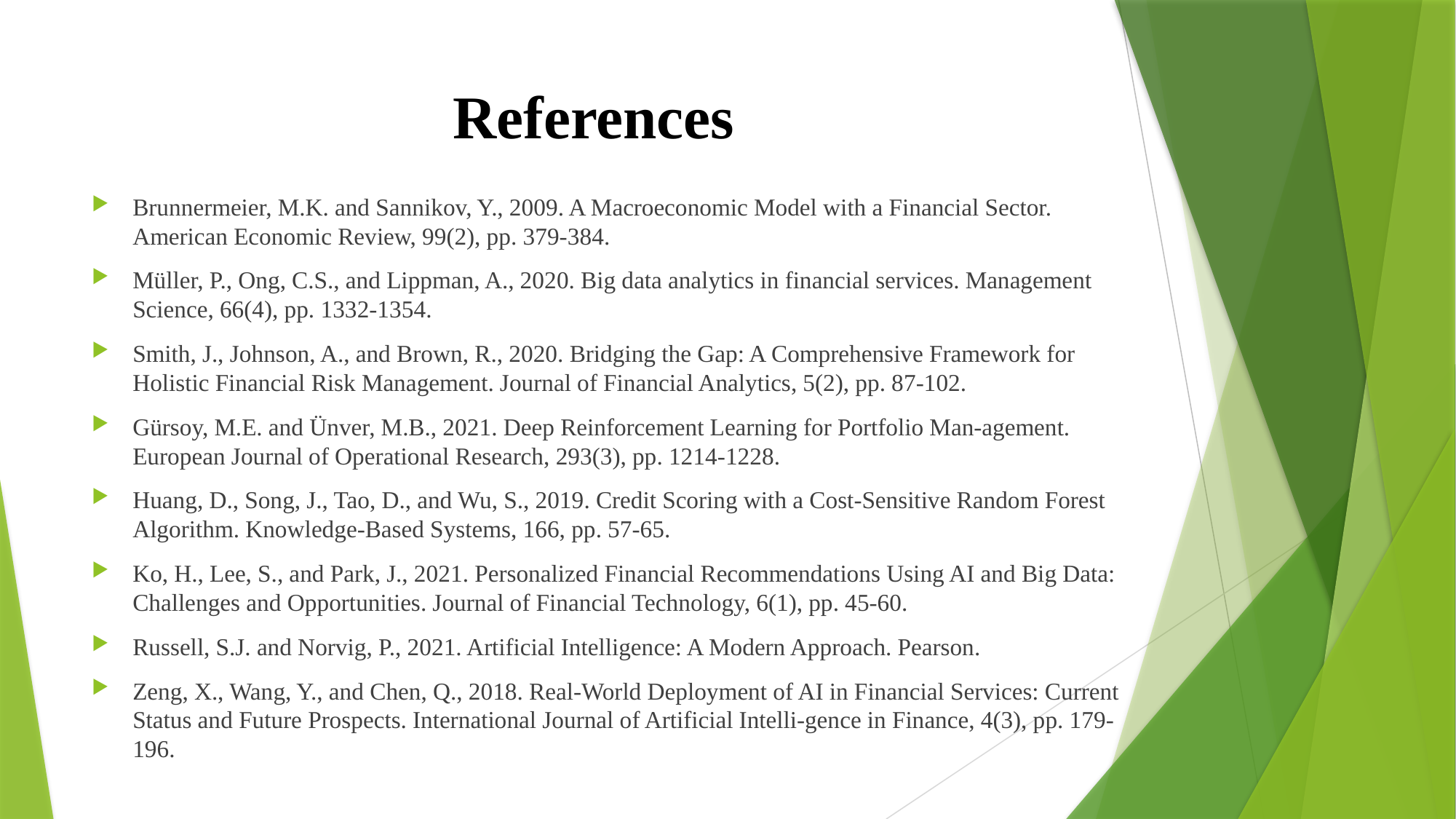

# References
Brunnermeier, M.K. and Sannikov, Y., 2009. A Macroeconomic Model with a Financial Sector. American Economic Review, 99(2), pp. 379-384.
Müller, P., Ong, C.S., and Lippman, A., 2020. Big data analytics in financial services. Management Science, 66(4), pp. 1332-1354.
Smith, J., Johnson, A., and Brown, R., 2020. Bridging the Gap: A Comprehensive Framework for Holistic Financial Risk Management. Journal of Financial Analytics, 5(2), pp. 87-102.
Gürsoy, M.E. and Ünver, M.B., 2021. Deep Reinforcement Learning for Portfolio Man-agement. European Journal of Operational Research, 293(3), pp. 1214-1228.
Huang, D., Song, J., Tao, D., and Wu, S., 2019. Credit Scoring with a Cost-Sensitive Random Forest Algorithm. Knowledge-Based Systems, 166, pp. 57-65.
Ko, H., Lee, S., and Park, J., 2021. Personalized Financial Recommendations Using AI and Big Data: Challenges and Opportunities. Journal of Financial Technology, 6(1), pp. 45-60.
Russell, S.J. and Norvig, P., 2021. Artificial Intelligence: A Modern Approach. Pearson.
Zeng, X., Wang, Y., and Chen, Q., 2018. Real-World Deployment of AI in Financial Services: Current Status and Future Prospects. International Journal of Artificial Intelli-gence in Finance, 4(3), pp. 179-196.